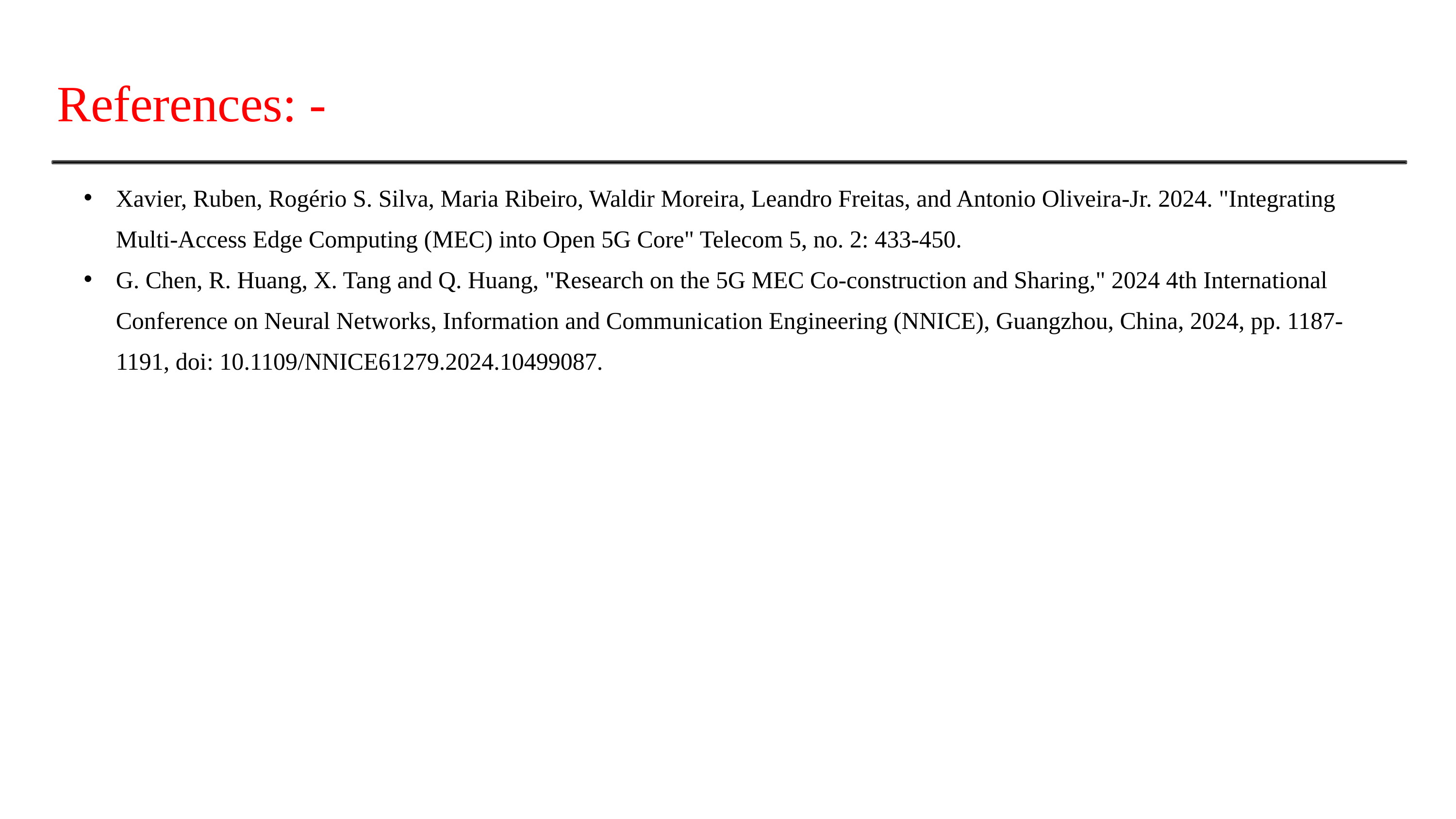

References: -

Xavier, Ruben, Rogério S. Silva, Maria Ribeiro, Waldir Moreira, Leandro Freitas, and Antonio Oliveira-Jr. 2024. "Integrating Multi-Access Edge Computing (MEC) into Open 5G Core" Telecom 5, no. 2: 433-450.
G. Chen, R. Huang, X. Tang and Q. Huang, "Research on the 5G MEC Co-construction and Sharing," 2024 4th International Conference on Neural Networks, Information and Communication Engineering (NNICE), Guangzhou, China, 2024, pp. 1187-1191, doi: 10.1109/NNICE61279.2024.10499087.